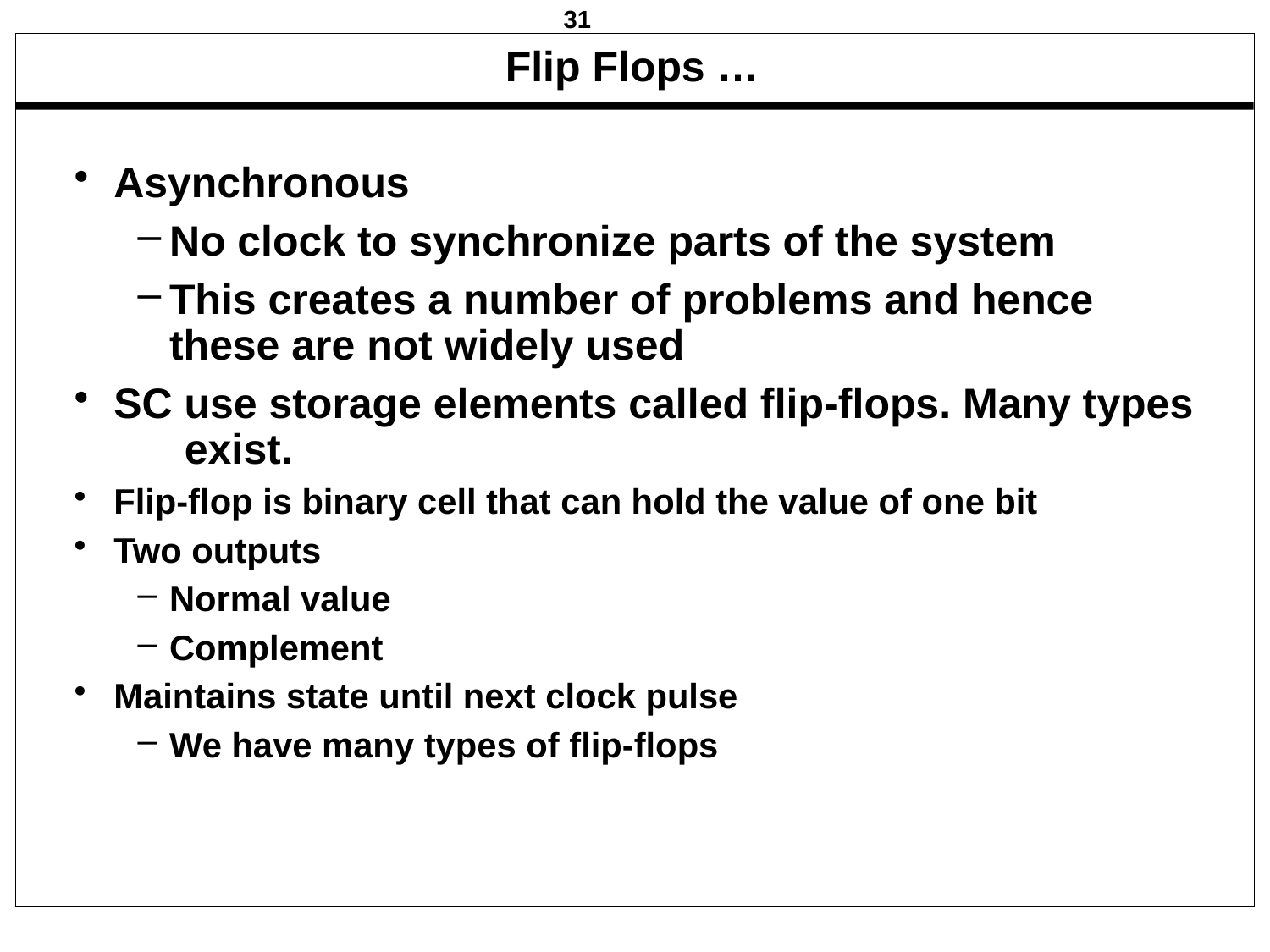

# Flip Flops …
Asynchronous
No clock to synchronize parts of the system
This creates a number of problems and hence these are not widely used
SC use storage elements called flip-flops. Many types        exist.
Flip-flop is binary cell that can hold the value of one bit
Two outputs
Normal value
Complement
Maintains state until next clock pulse
We have many types of flip-flops